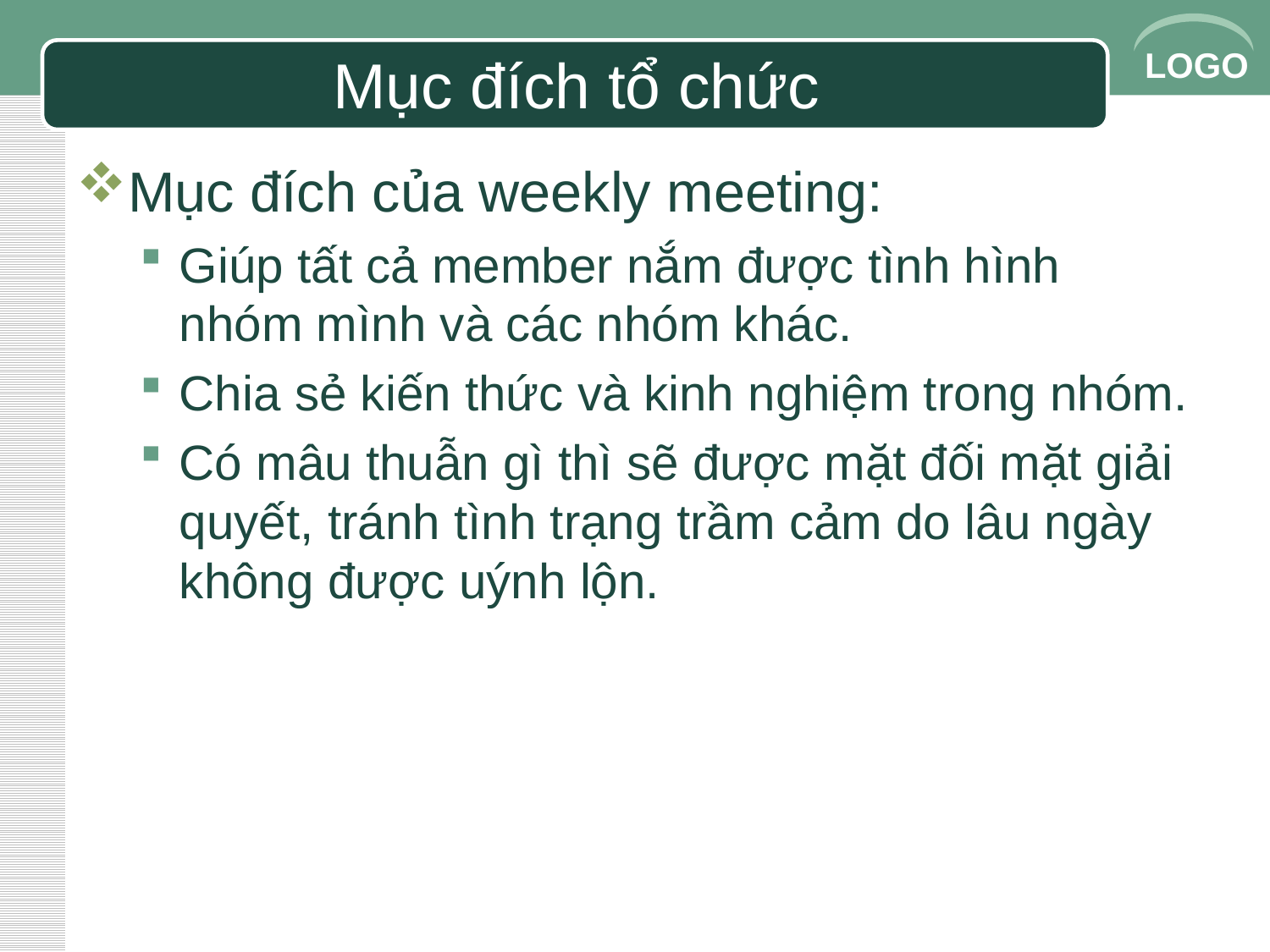

# Mục đích tổ chức
Mục đích của weekly meeting:
Giúp tất cả member nắm được tình hình nhóm mình và các nhóm khác.
Chia sẻ kiến thức và kinh nghiệm trong nhóm.
Có mâu thuẫn gì thì sẽ được mặt đối mặt giải quyết, tránh tình trạng trầm cảm do lâu ngày không được uýnh lộn.